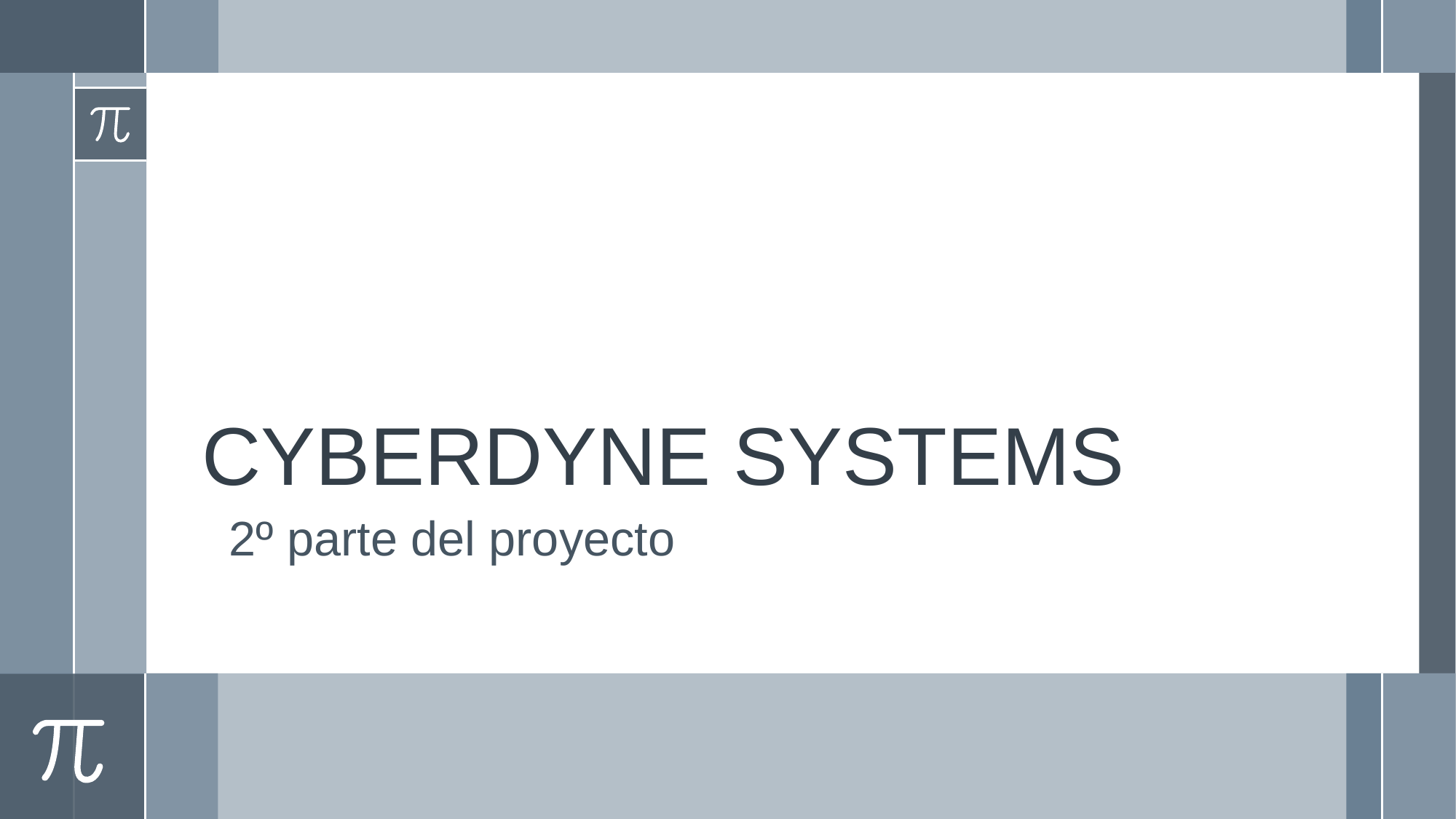

# CYBERDYNE SYSTEMS
2º parte del proyecto